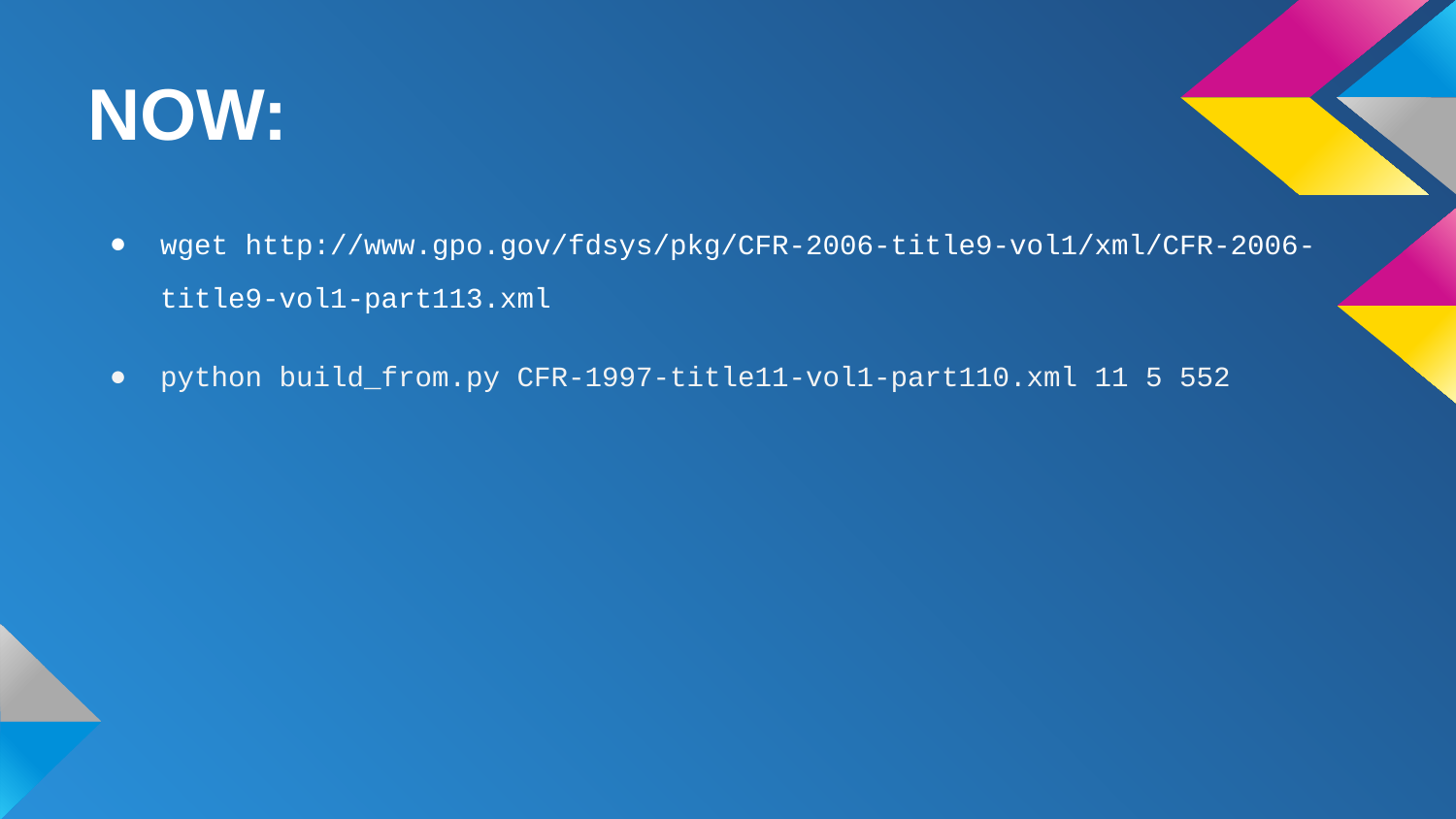

# NOW:
wget http://www.gpo.gov/fdsys/pkg/CFR-2006-title9-vol1/xml/CFR-2006-title9-vol1-part113.xml
python build_from.py CFR-1997-title11-vol1-part110.xml 11 5 552